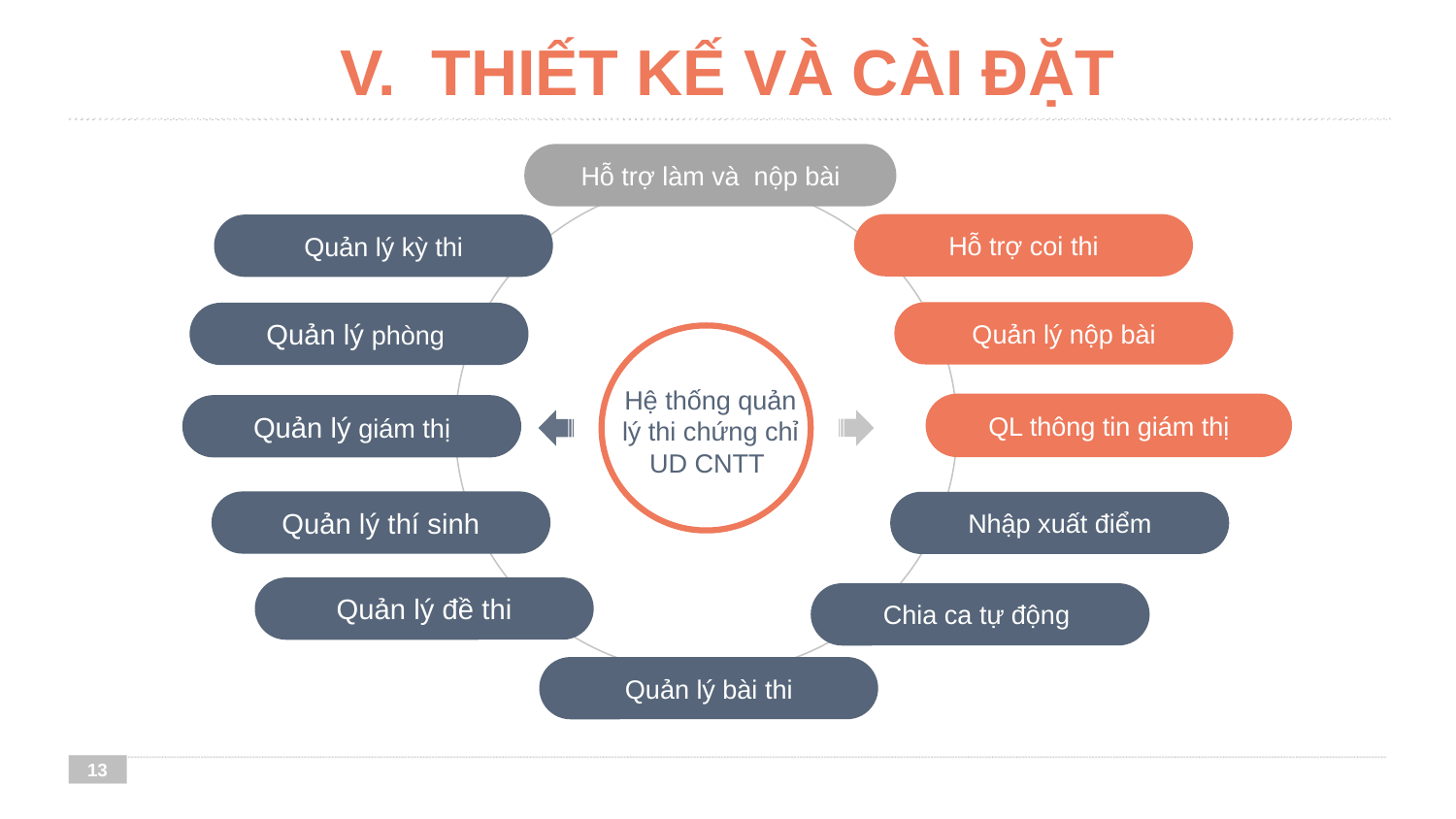

# THIẾT KẾ VÀ CÀI ĐẶT
Hỗ trợ làm và  nộp bài

Hỗ trợ coi thi
Quản lý kỳ thi
Quản lý nộp bài
Quản lý phòng

Hệ thống quản lý thi chứng chỉ UD CNTT
QL thông tin giám thị
Quản lý giám thị

Quản lý thí sinh
Nhập xuất điểm
Quản lý đề thi
Chia ca tự động
Quản lý bài thi
13